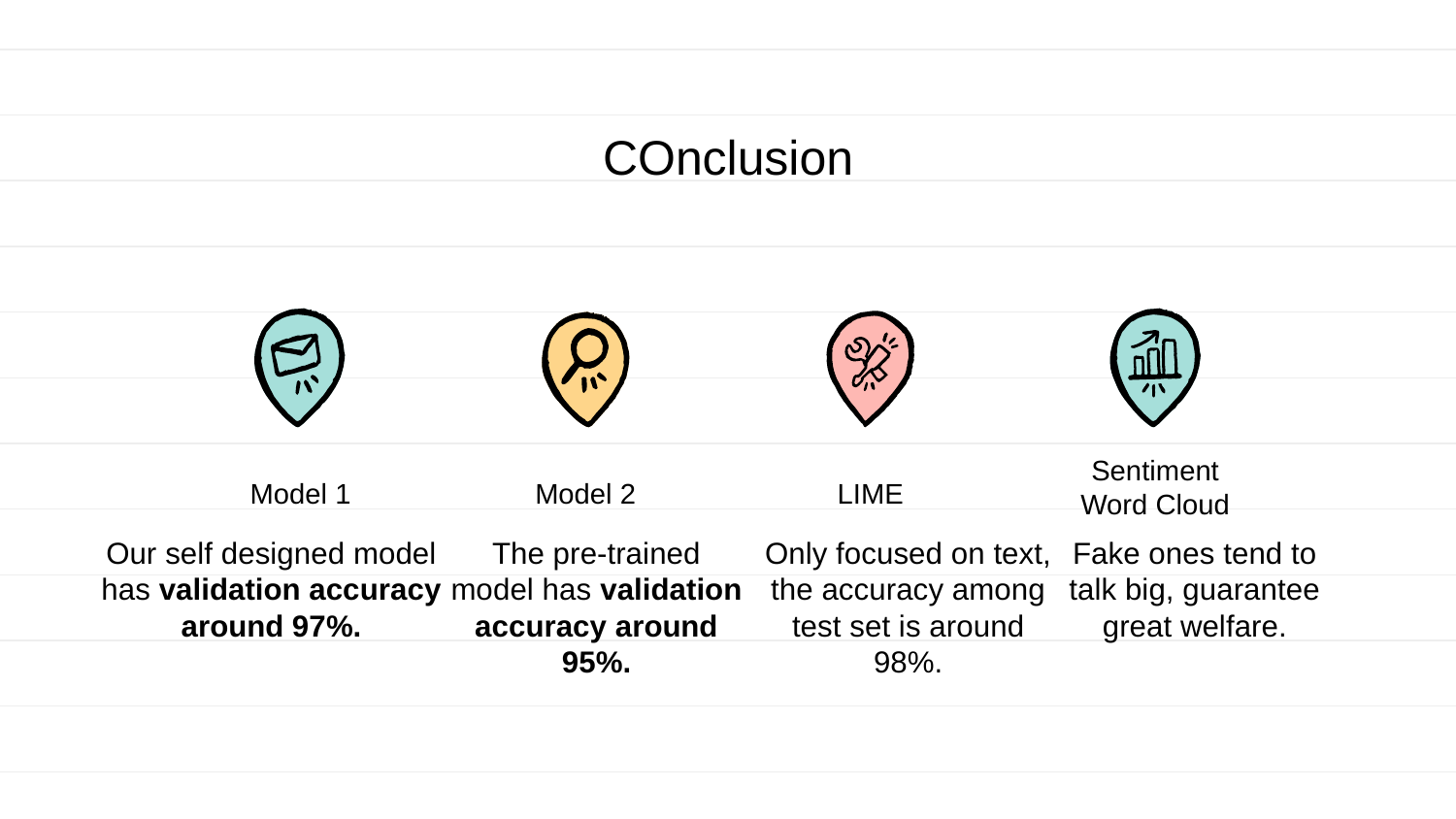

COnclusion

# Model 1
Model 2
LIME
Sentiment
Word Cloud
Our self designed model has validation accuracy around 97%.
The pre-trained model has validation accuracy around 95%.
Only focused on text, the accuracy among test set is around 98%.
Fake ones tend to talk big, guarantee great welfare.